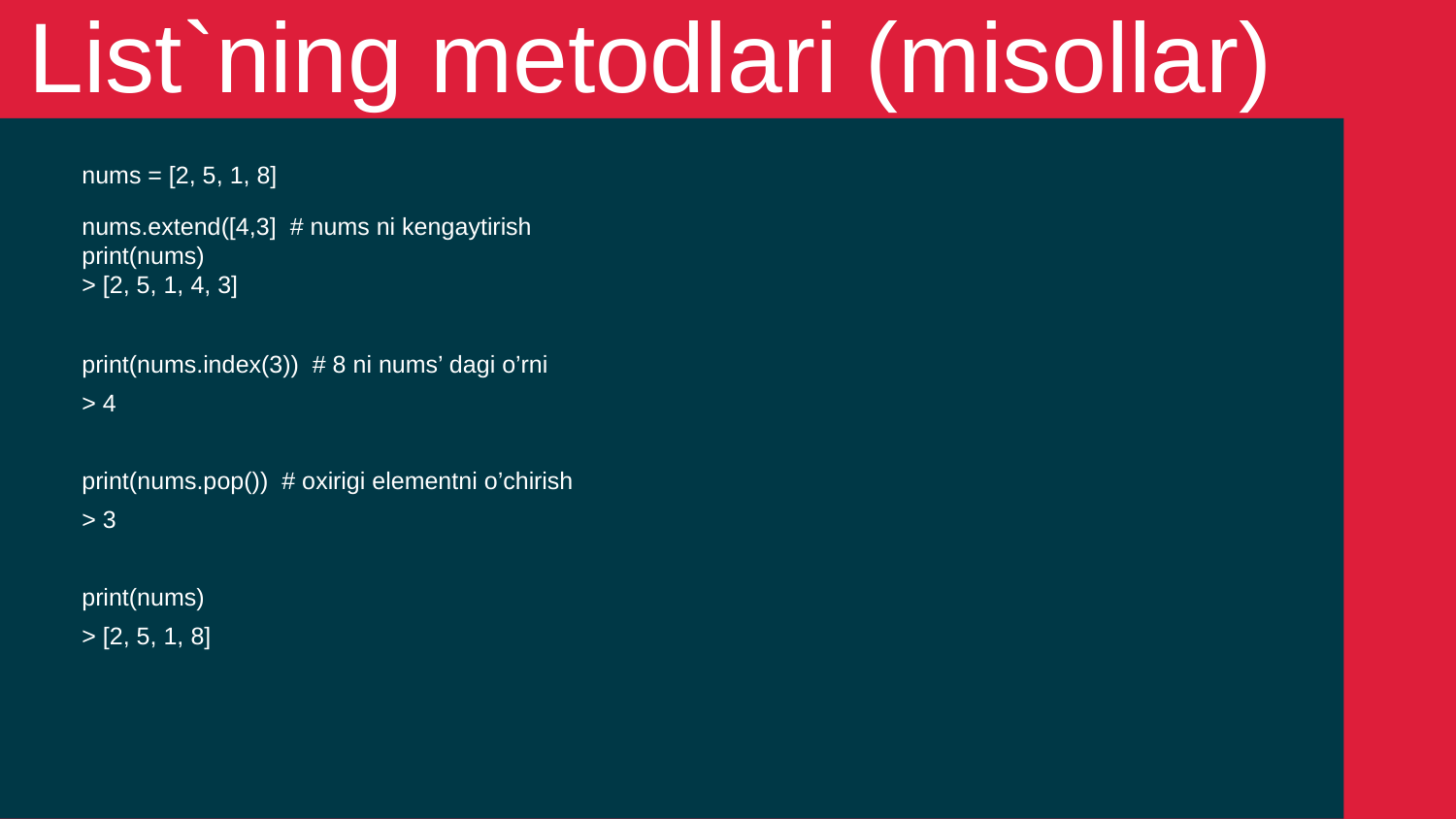

List`ning metodlari (misollar)

nums = [2, 5, 1, 8]
nums.extend([4,3]  # nums ni kengaytirish
print(nums)
> [2, 5, 1, 4, 3]

print(nums.index(3))  # 8 ni nums’ dagi o’rni
> 4

print(nums.pop())  # oxirigi elementni o’chirish
> 3

print(nums)
> [2, 5, 1, 8]